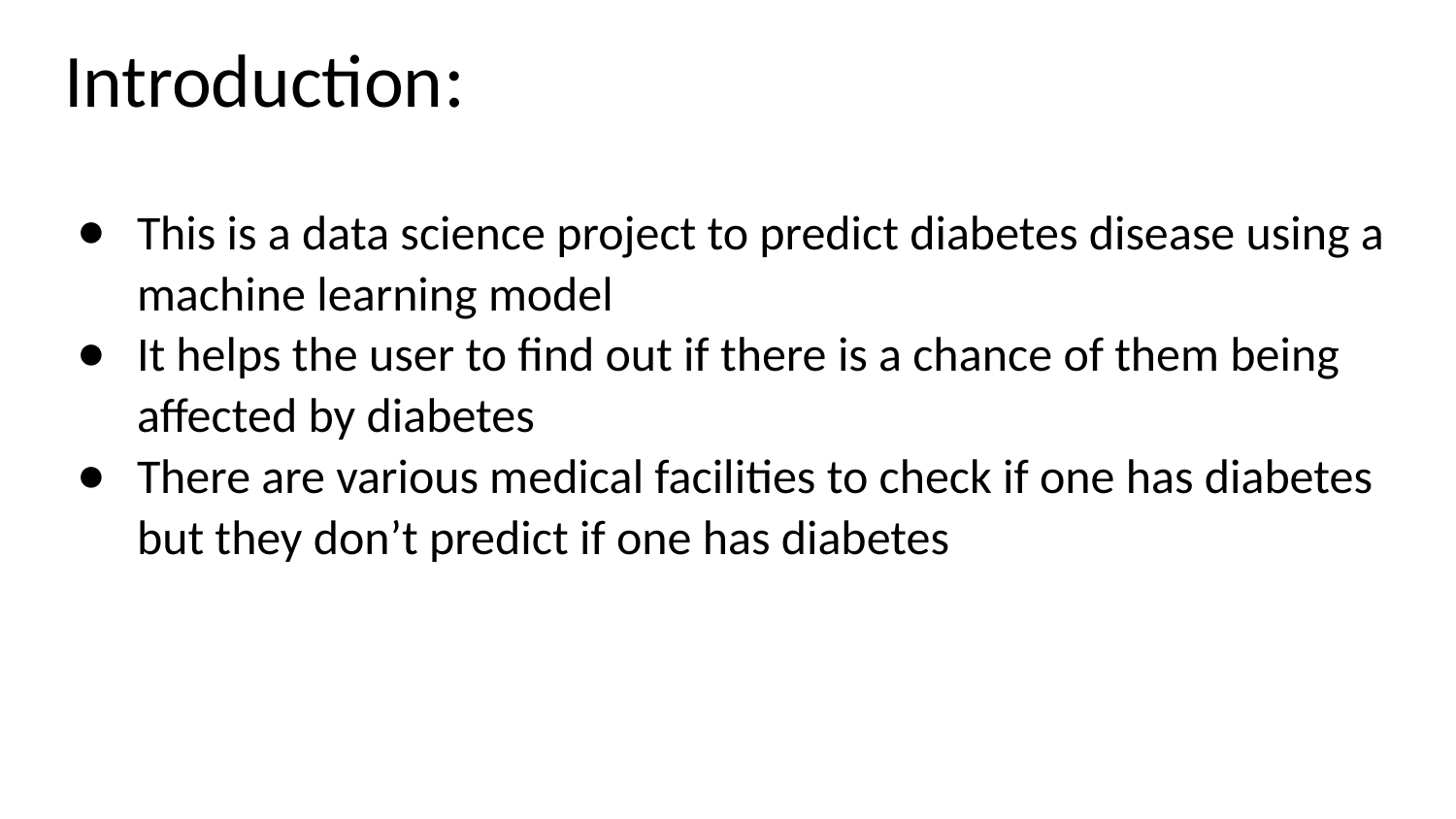

# Introduction:
This is a data science project to predict diabetes disease using a machine learning model
It helps the user to find out if there is a chance of them being affected by diabetes
There are various medical facilities to check if one has diabetes but they don’t predict if one has diabetes